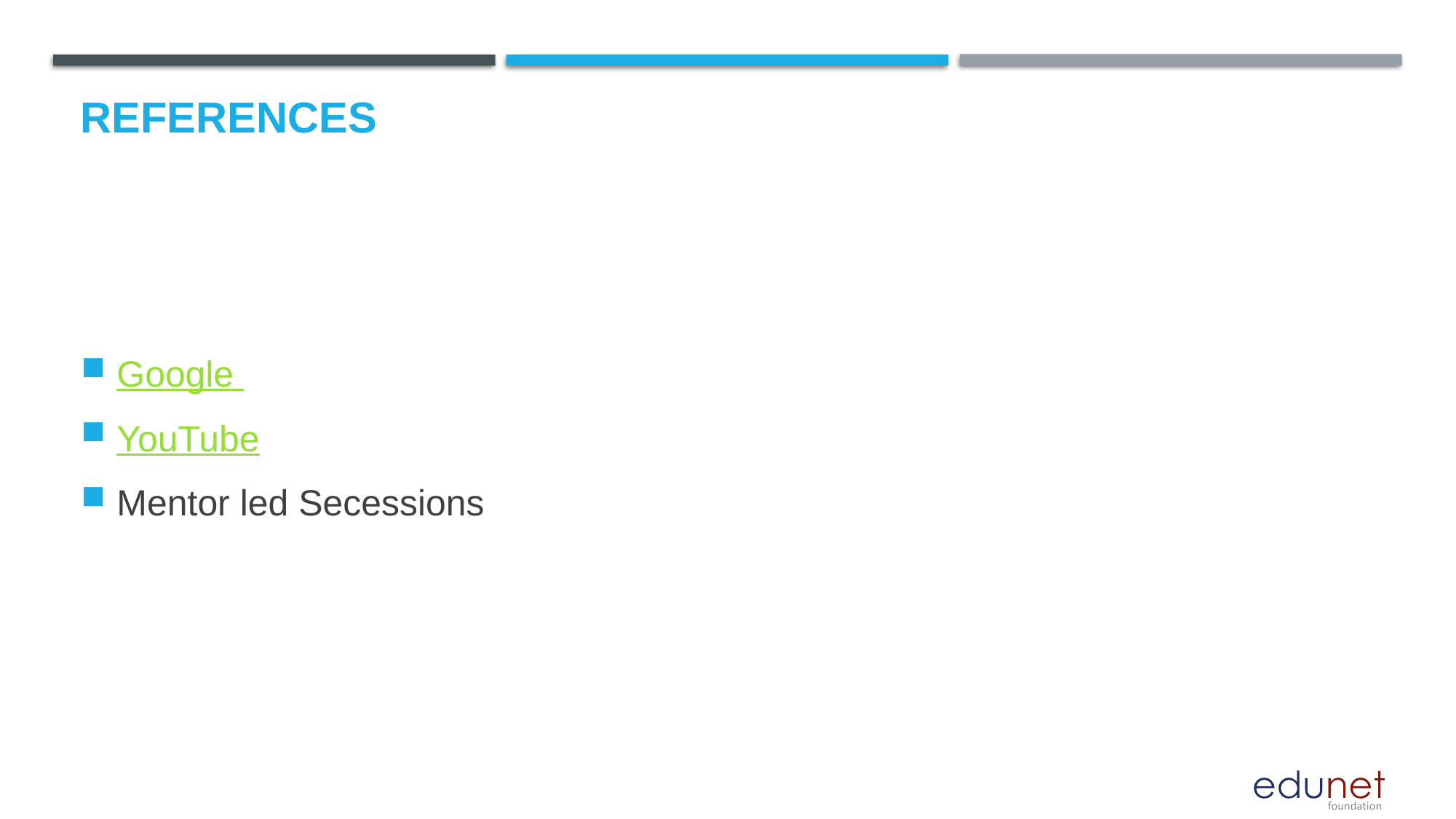

# References
Google
YouTube
Mentor led Secessions